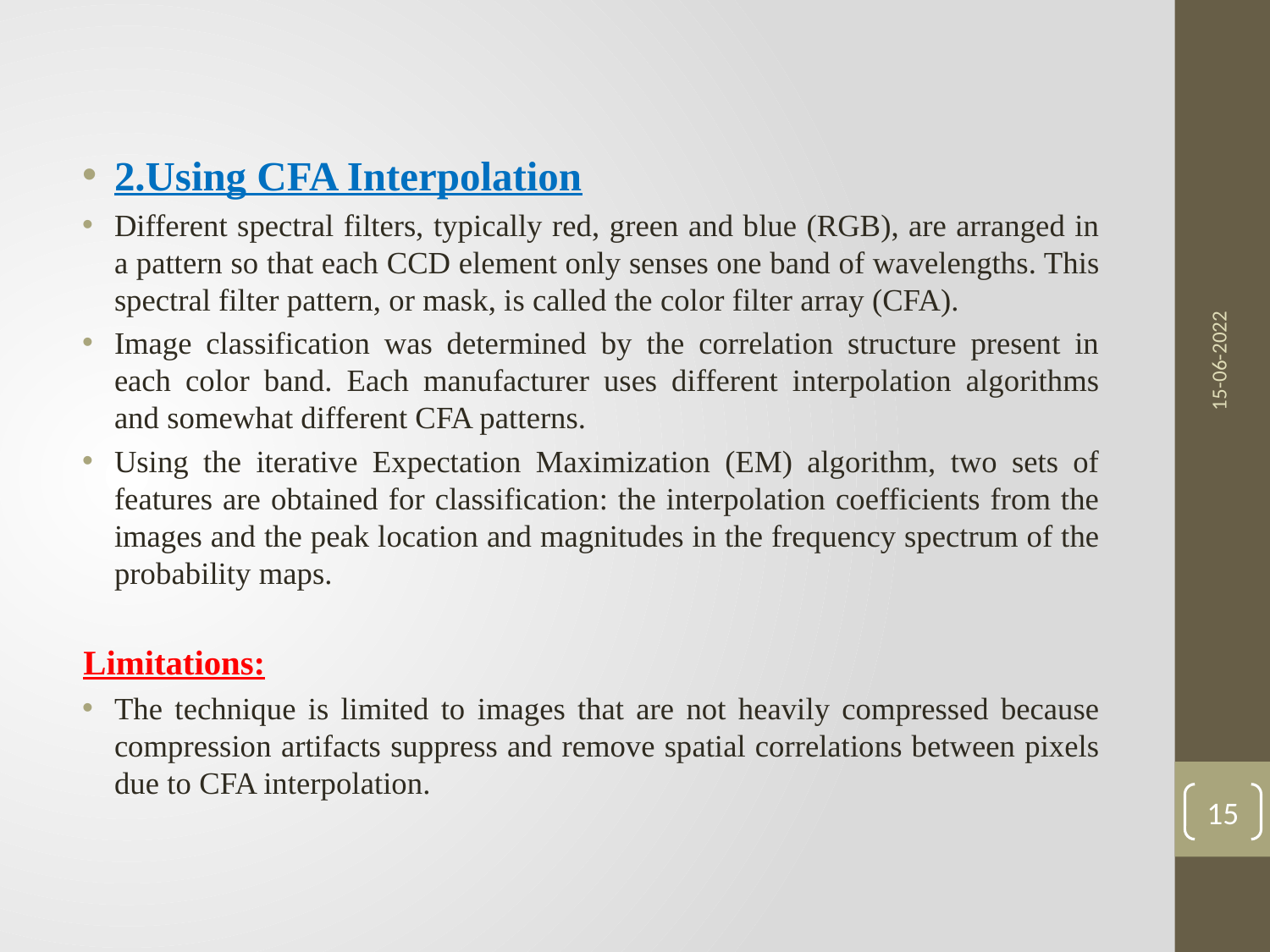

2.Using CFA Interpolation
Different spectral filters, typically red, green and blue (RGB), are arranged in a pattern so that each CCD element only senses one band of wavelengths. This spectral filter pattern, or mask, is called the color filter array (CFA).
Image classification was determined by the correlation structure present in each color band. Each manufacturer uses different interpolation algorithms and somewhat different CFA patterns.
Using the iterative Expectation Maximization (EM) algorithm, two sets of features are obtained for classification: the interpolation coefficients from the images and the peak location and magnitudes in the frequency spectrum of the probability maps.

Limitations:
The technique is limited to images that are not heavily compressed because compression artifacts suppress and remove spatial correlations between pixels due to CFA interpolation.

15-06-2022
15